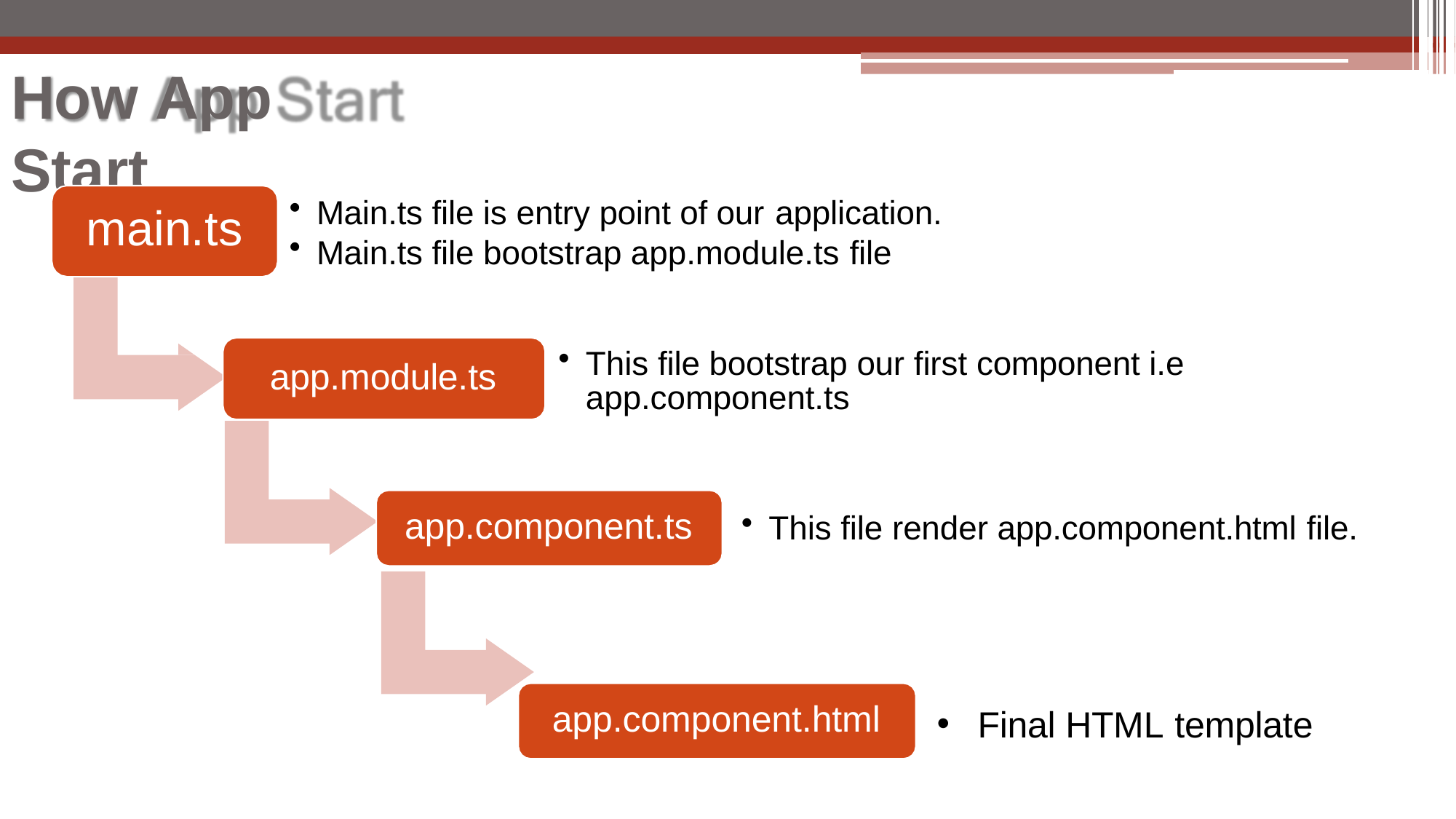

# How App Start

Main.ts file is entry point of our application.
Main.ts file bootstrap app.module.ts file
main.ts

This file bootstrap our first component i.e  app.component.ts
app.module.ts

app.component.ts
This file render app.component.html file.

app.component.html
Final HTML template